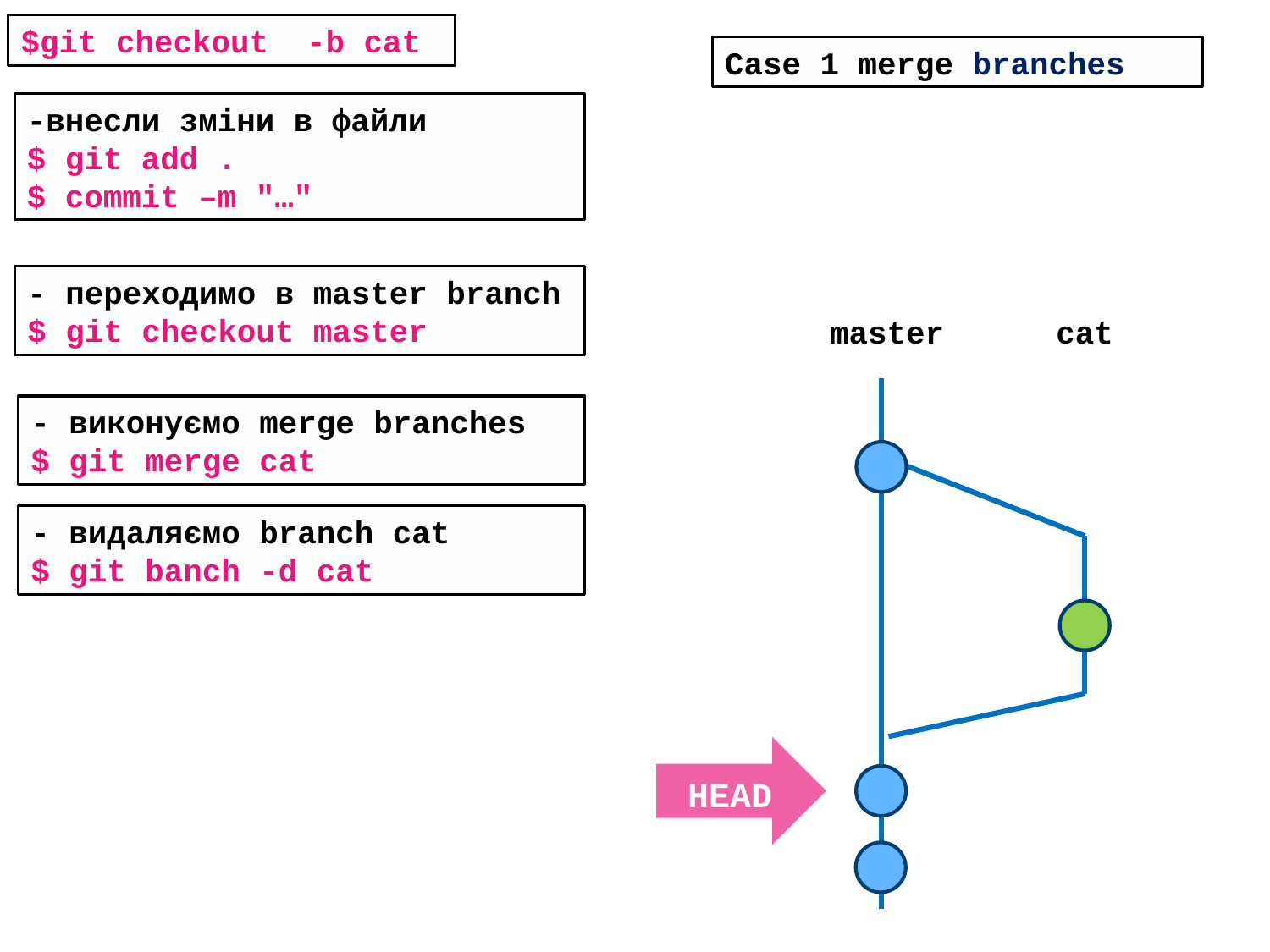

$git checkout  -b cat
Сase 1 merge branches
-внесли зміни в файли
$ git add .
$ commit –m "…"
- переходимо в master branch
$ git checkout master
cat
master
- виконуємо merge branches
$ git merge cat

- видаляємо branch сat
$ git banch -d cat

HEAD